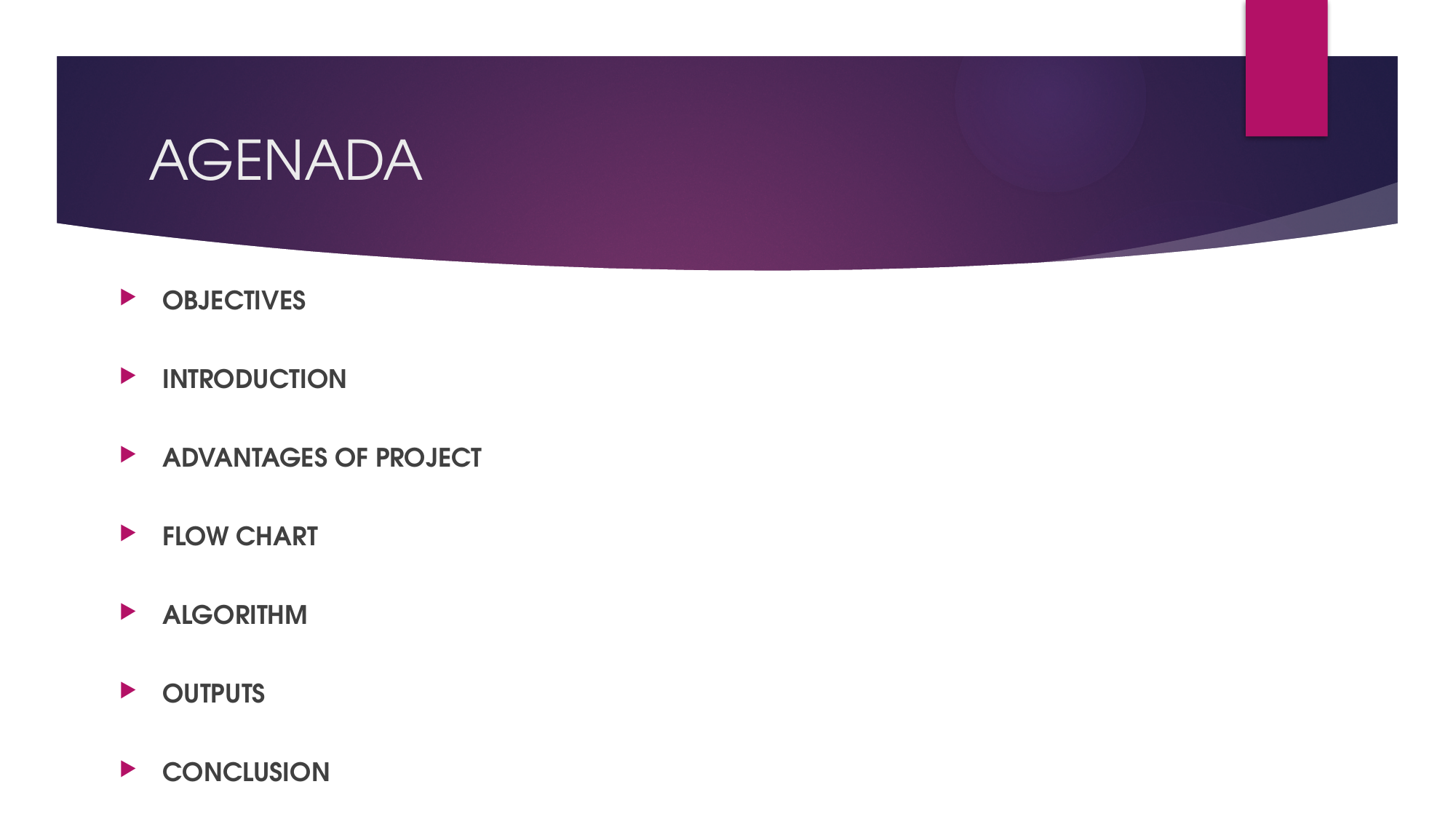

# AGENADA
OBJECTIVES

INTRODUCTION

ADVANTAGES OF PROJECT

FLOW CHART

ALGORITHM

OUTPUTS

CONCLUSION